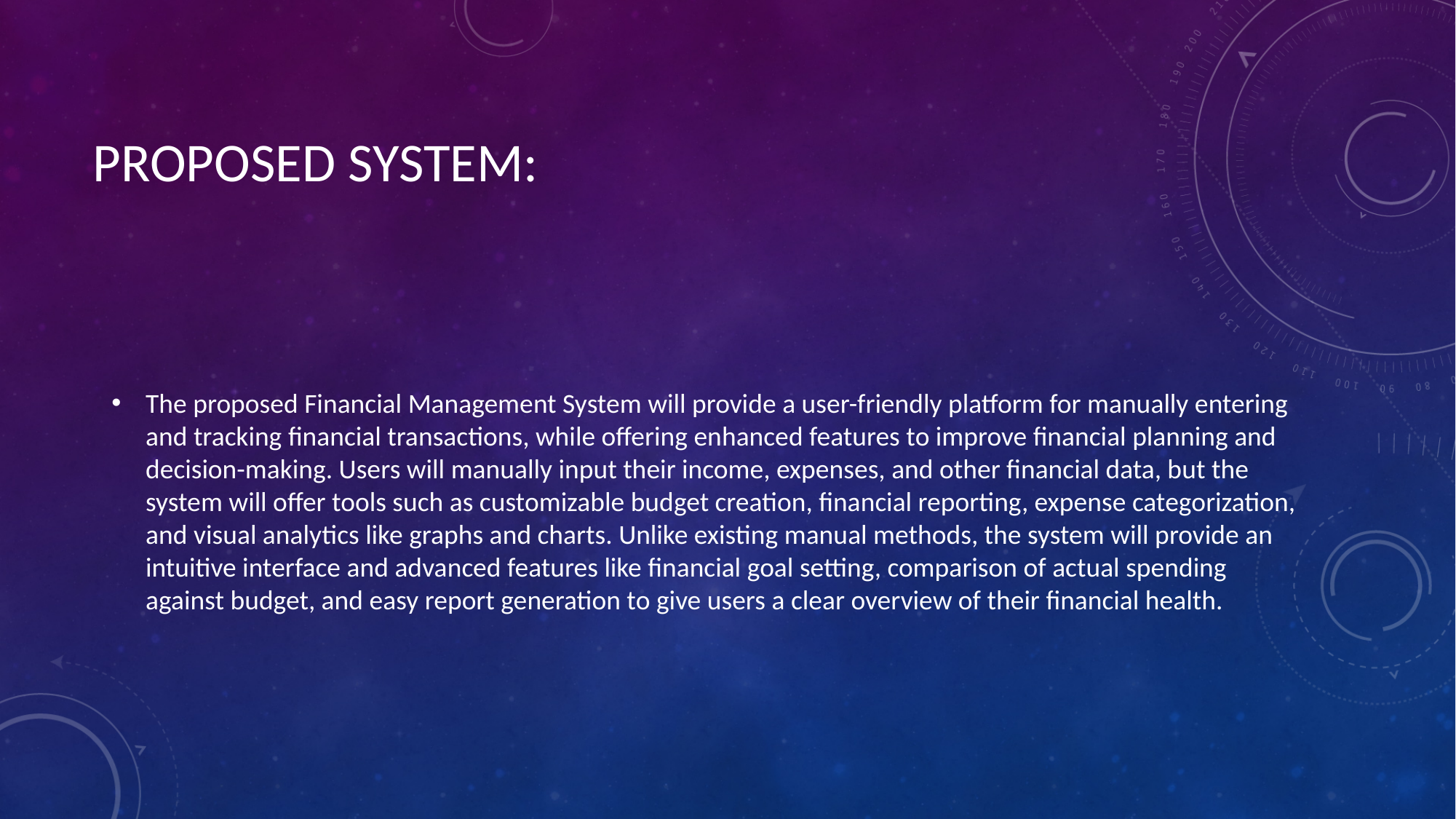

# Proposed System:

The proposed Financial Management System will provide a user-friendly platform for manually entering and tracking financial transactions, while offering enhanced features to improve financial planning and decision-making. Users will manually input their income, expenses, and other financial data, but the system will offer tools such as customizable budget creation, financial reporting, expense categorization, and visual analytics like graphs and charts. Unlike existing manual methods, the system will provide an intuitive interface and advanced features like financial goal setting, comparison of actual spending against budget, and easy report generation to give users a clear overview of their financial health.